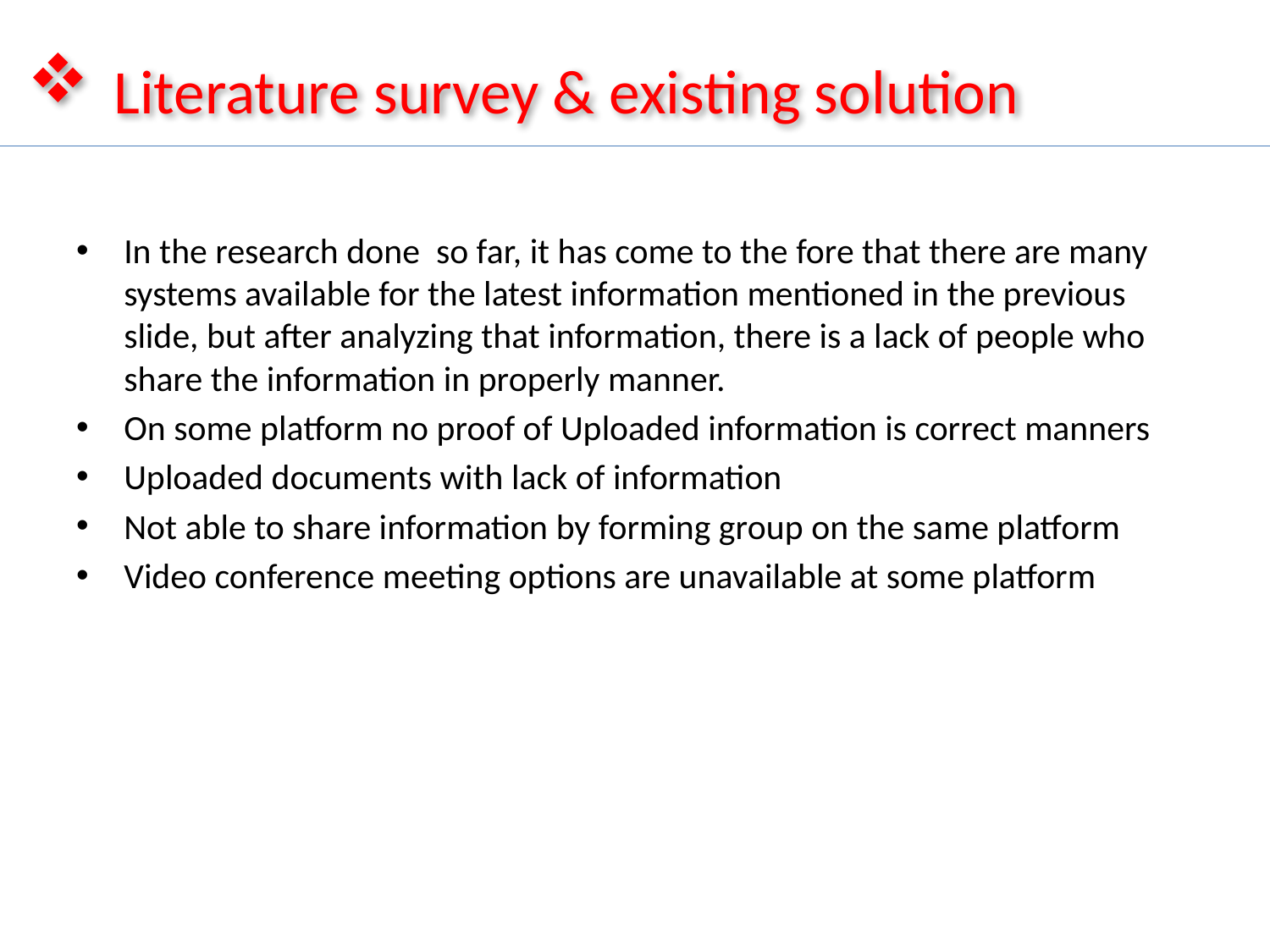

# Literature survey & existing solution
In the research done  so far, it has come to the fore that there are many systems available for the latest information mentioned in the previous slide, but after analyzing that information, there is a lack of people who share the information in properly manner.
On some platform no proof of Uploaded information is correct manners
Uploaded documents with lack of information
Not able to share information by forming group on the same platform
Video conference meeting options are unavailable at some platform